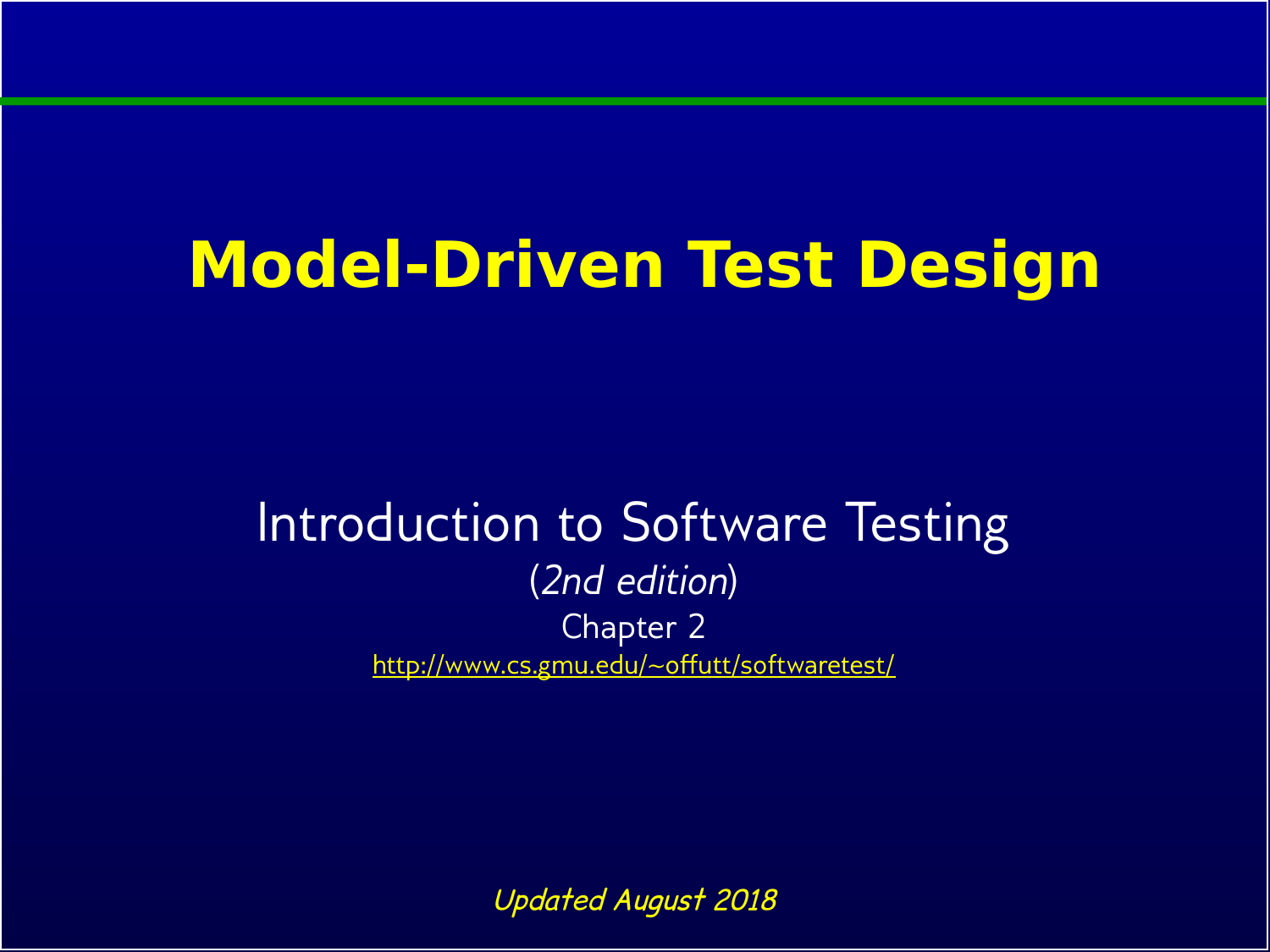

# Model-Driven Test Design
Introduction to Software Testing
(2nd edition)
Chapter 2
http://www.cs.gmu.edu/~offutt/softwaretest/

Updated August 2018